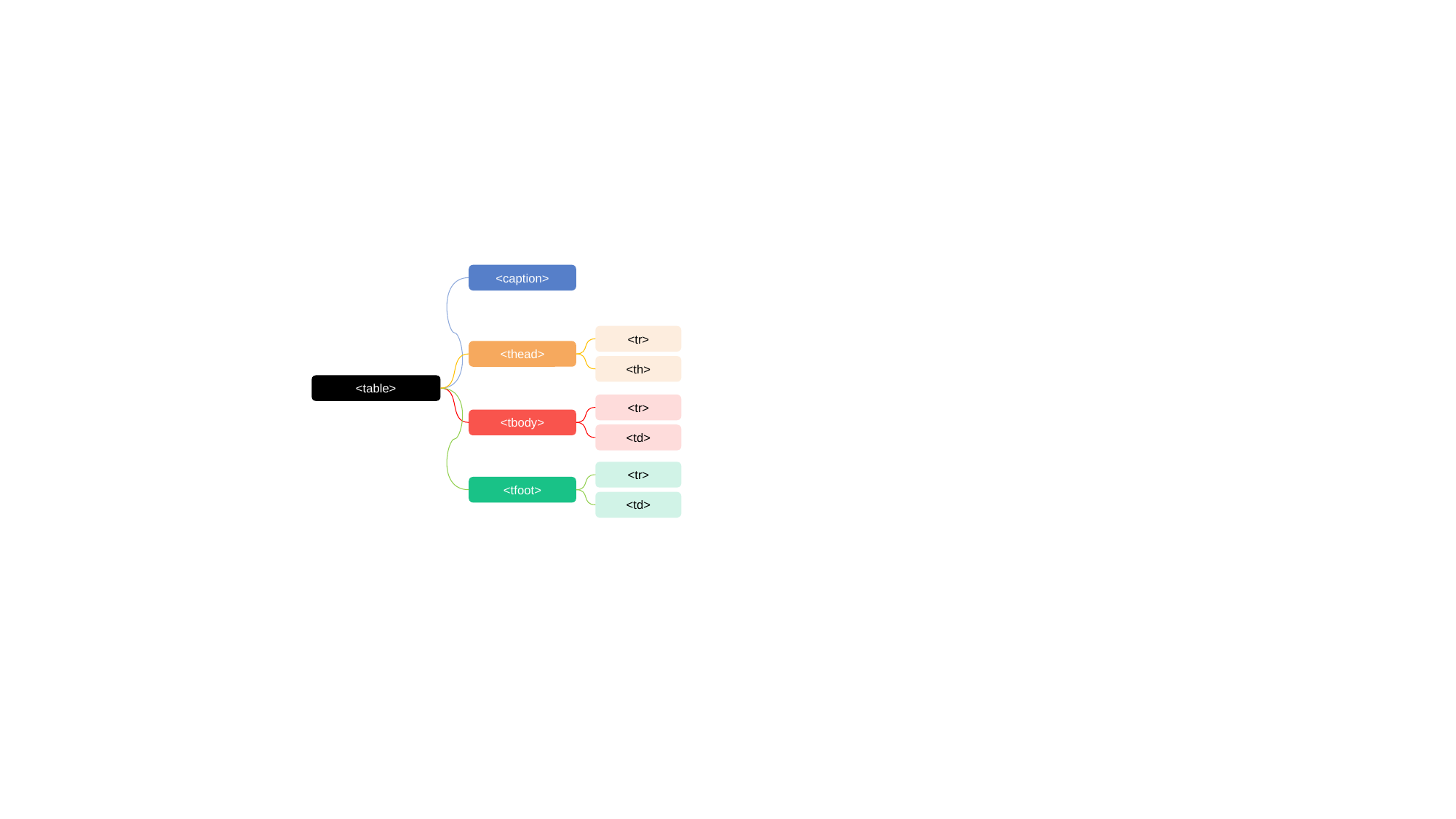

<caption>
<tr>
<thead>
<th>
<table>
<tr>
<tbody>
<td>
<tr>
<tfoot>
<td>